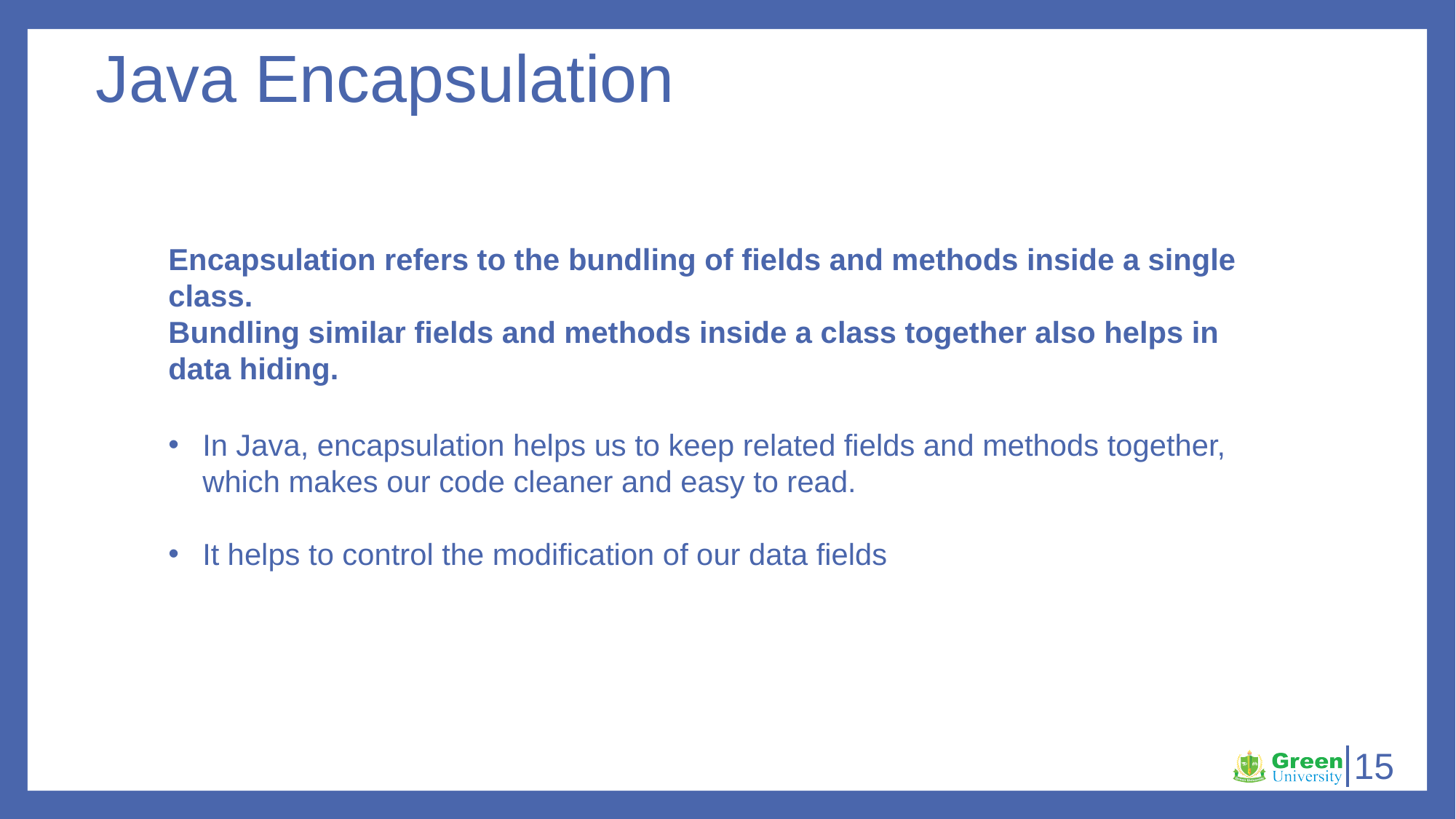

# Java Encapsulation
Encapsulation refers to the bundling of fields and methods inside a single class.
Bundling similar fields and methods inside a class together also helps in data hiding.

In Java, encapsulation helps us to keep related fields and methods together, which makes our code cleaner and easy to read.

It helps to control the modification of our data fields

15